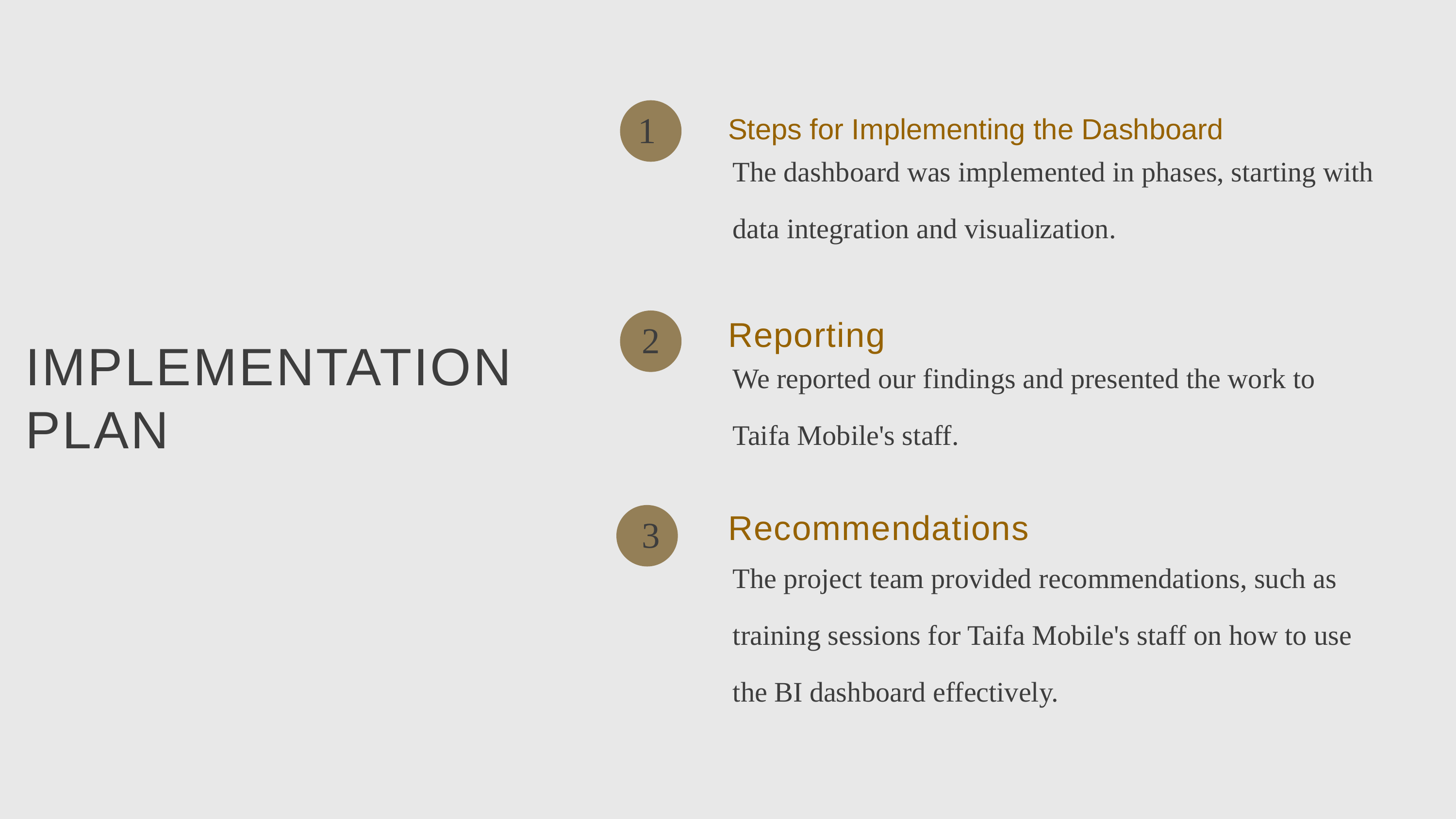

Steps for Implementing the Dashboard
1

The dashboard was implemented in phases, starting with data integration and visualization.

Reporting
2

IMPLEMENTATION PLAN
We reported our findings and presented the work to Taifa Mobile's staff.

Recommendations
3

The project team provided recommendations, such as training sessions for Taifa Mobile's staff on how to use the BI dashboard effectively.